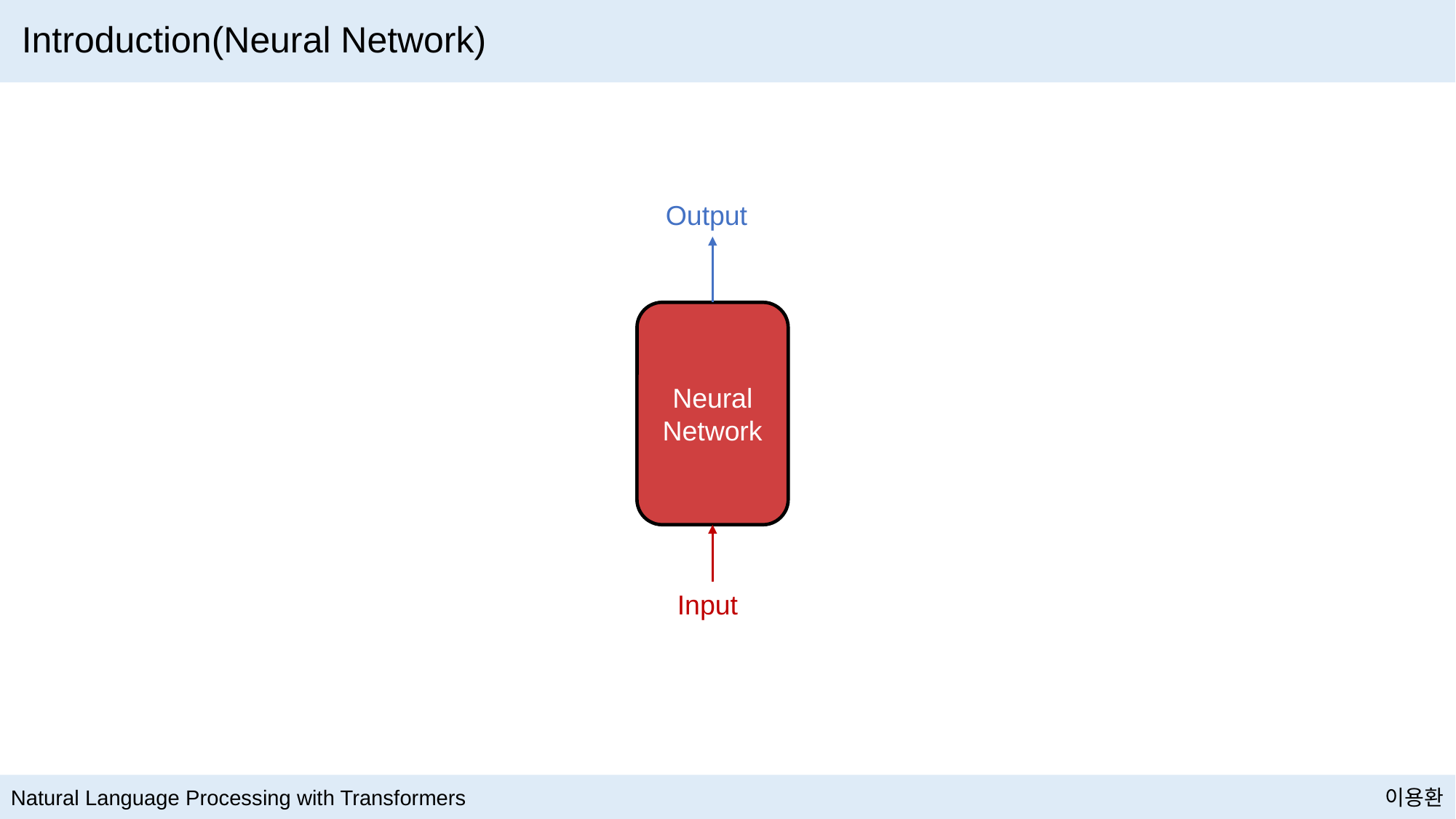

# Introduction(Neural Network)
Output
Neural
Network
Input